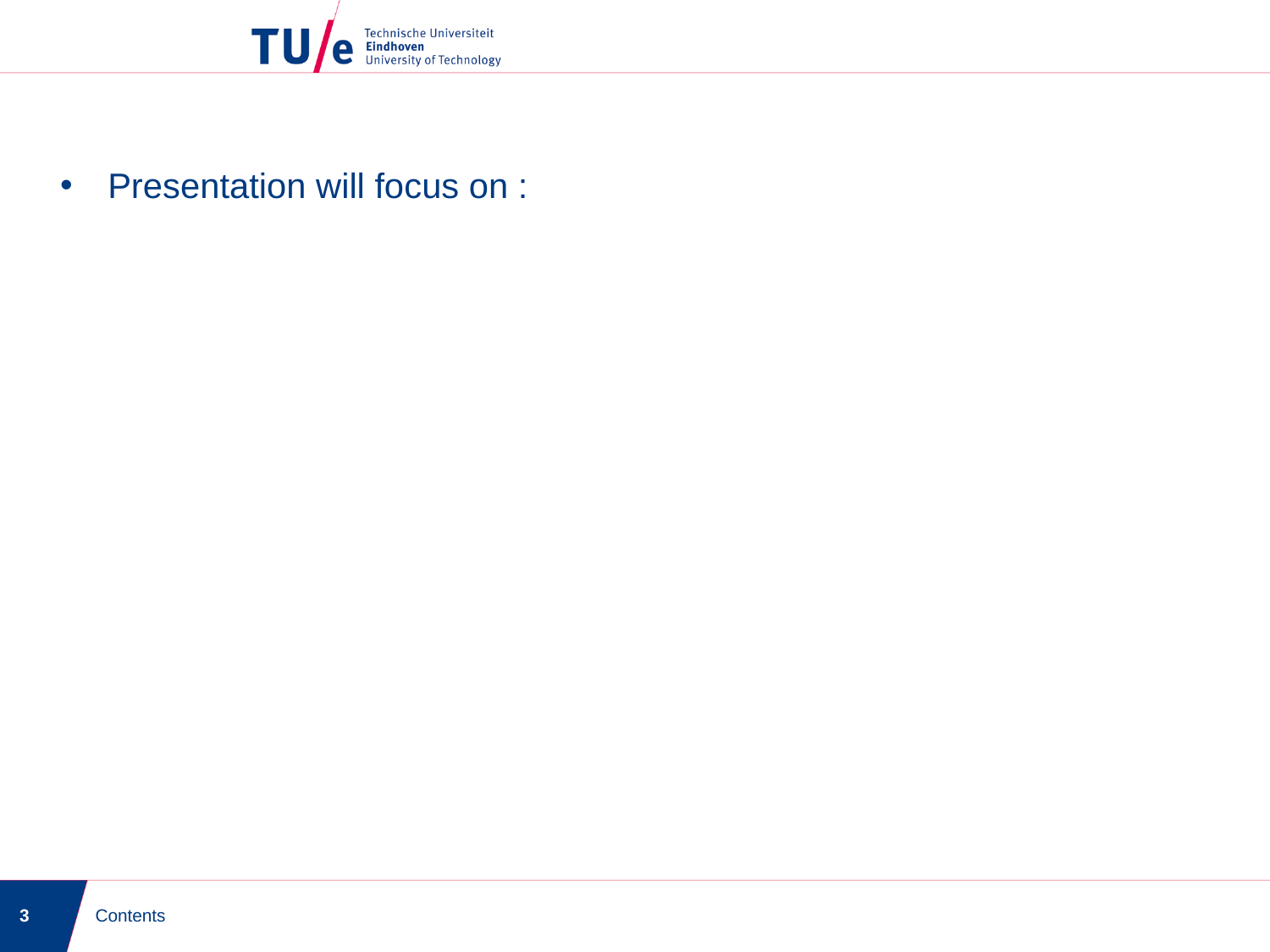

Presentation will focus on :

3
Contents